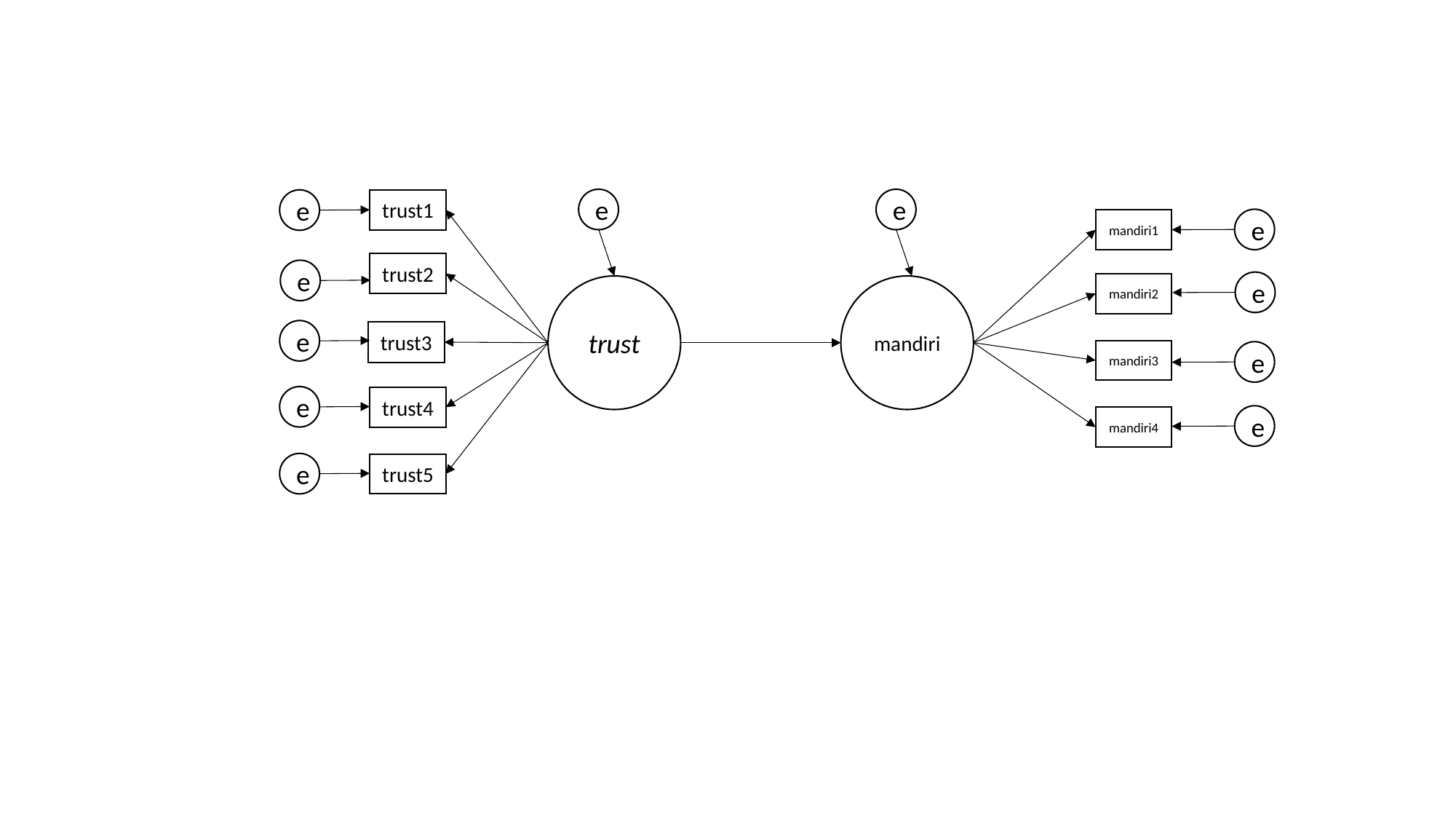

e
e
e
trust1
e
mandiri1
trust2
e
e
mandiri2
trust
mandiri
e
trust3
mandiri3
e
e
trust4
e
mandiri4
e
trust5